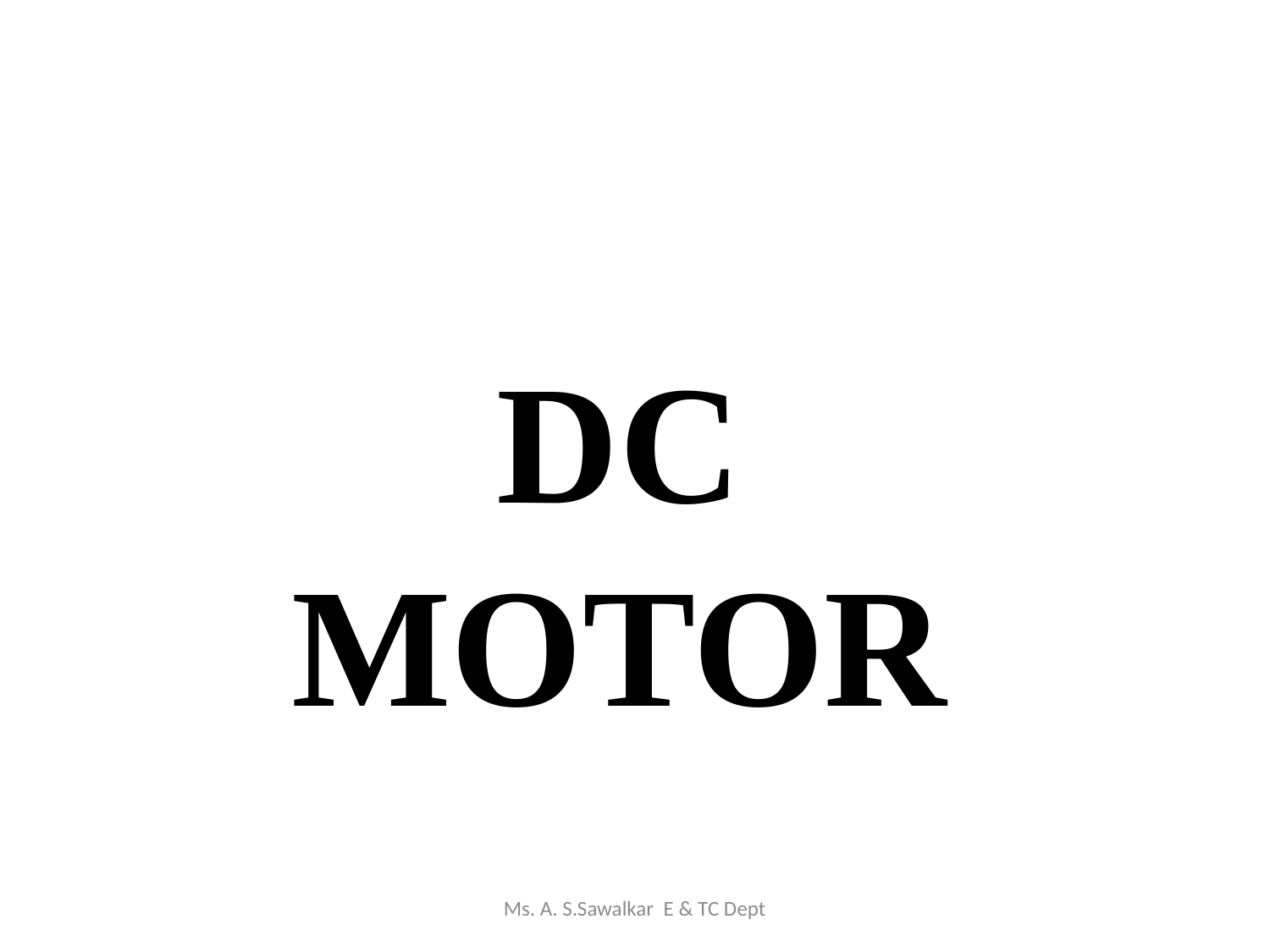

DC MOTOR
Ms. A. S.Sawalkar  E & TC Dept